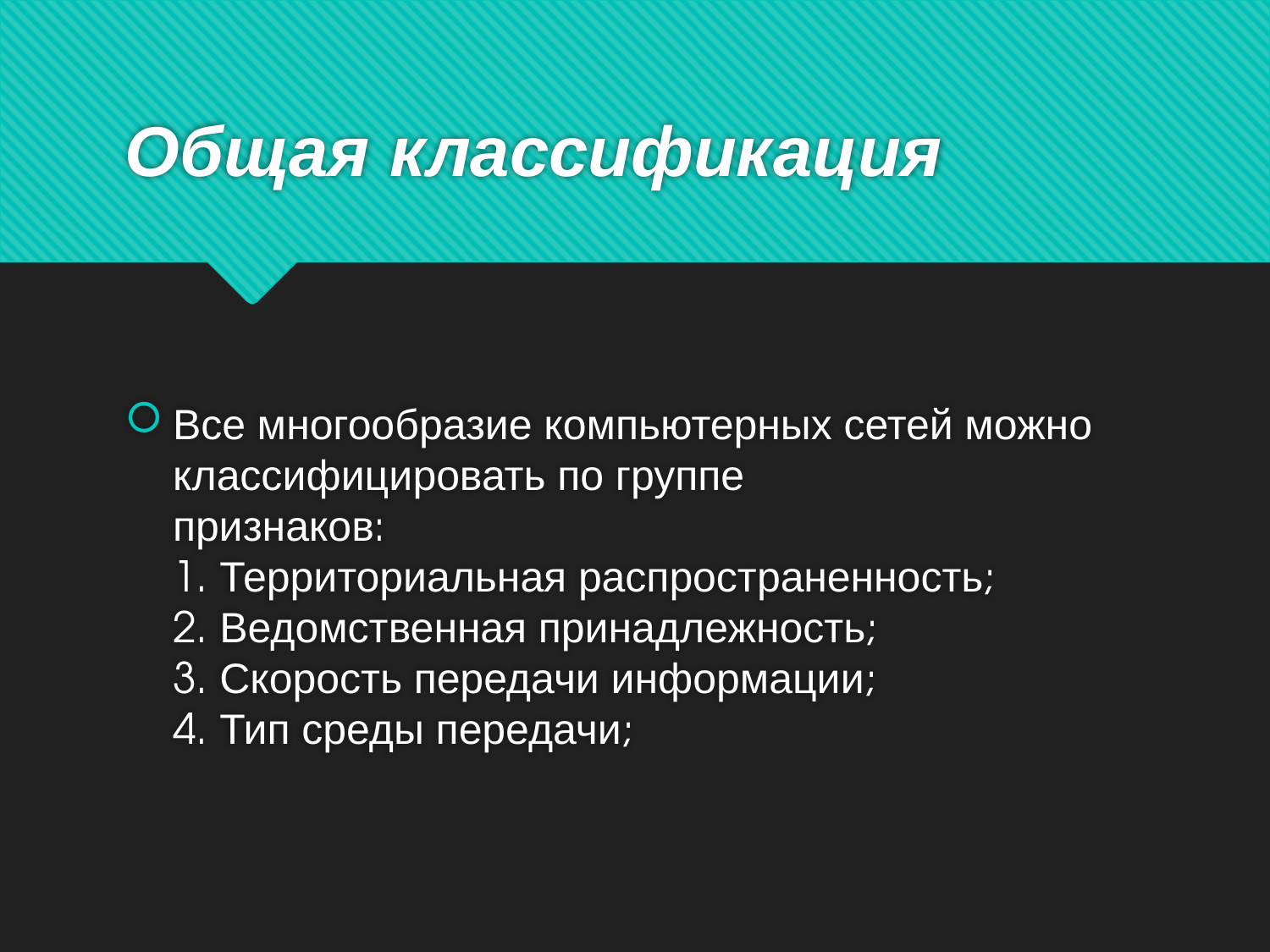

# Общая классификация
Все многообразие компьютерных сетей можно классифицировать по группе
признаков:
1. Территориальная распространенность;
2. Ведомственная принадлежность;
3. Скорость передачи информации;
4. Тип среды передачи;